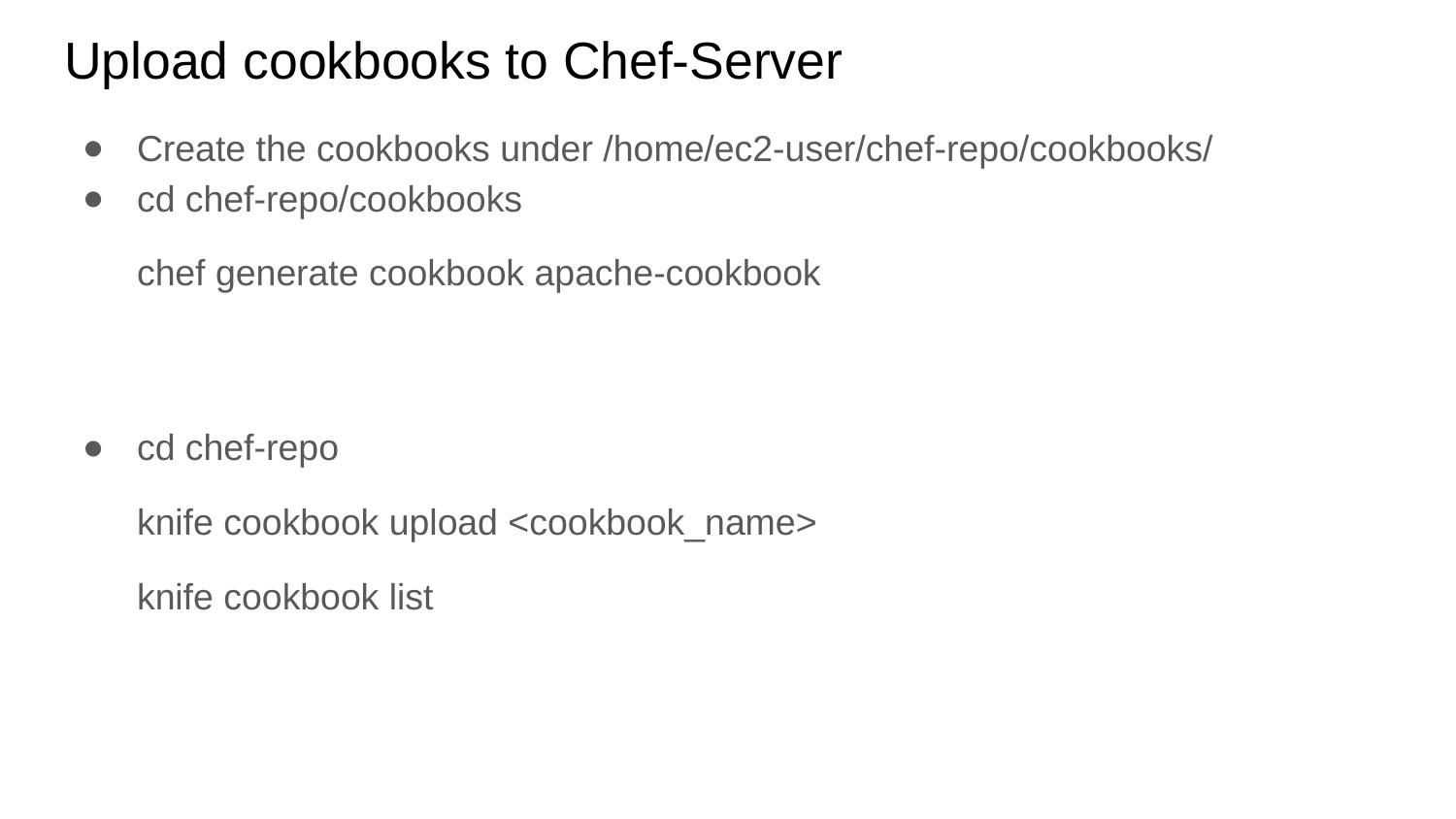

# Upload cookbooks to Chef-Server
Create the cookbooks under /home/ec2-user/chef-repo/cookbooks/
cd chef-repo/cookbooks
chef generate cookbook apache-cookbook
cd chef-repo
knife cookbook upload <cookbook_name>
knife cookbook list